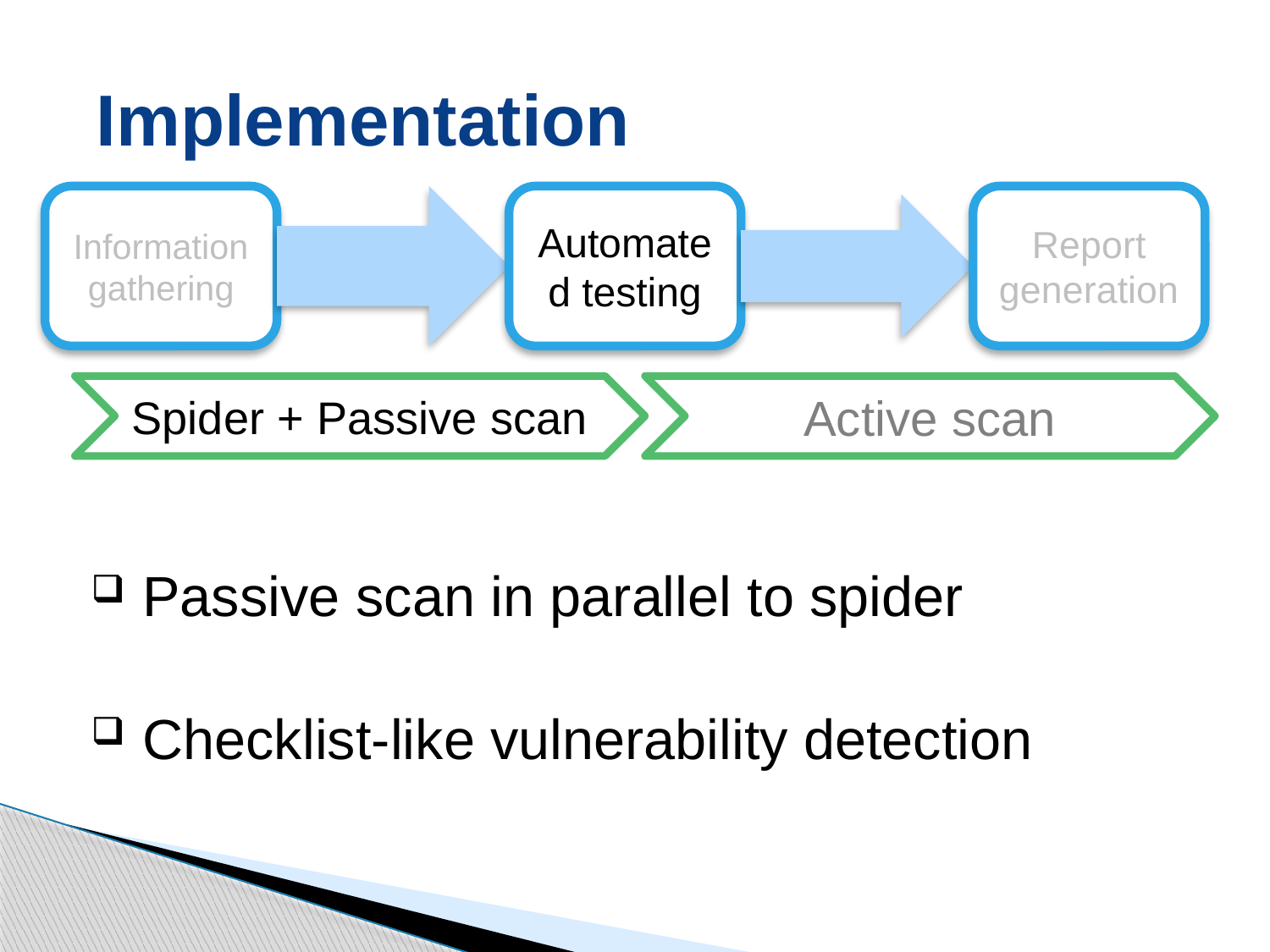

# Implementation
Information gathering
Automated testing
Report generation
Spider + Passive scan
Active scan
 Passive scan in parallel to spider
 Checklist-like vulnerability detection